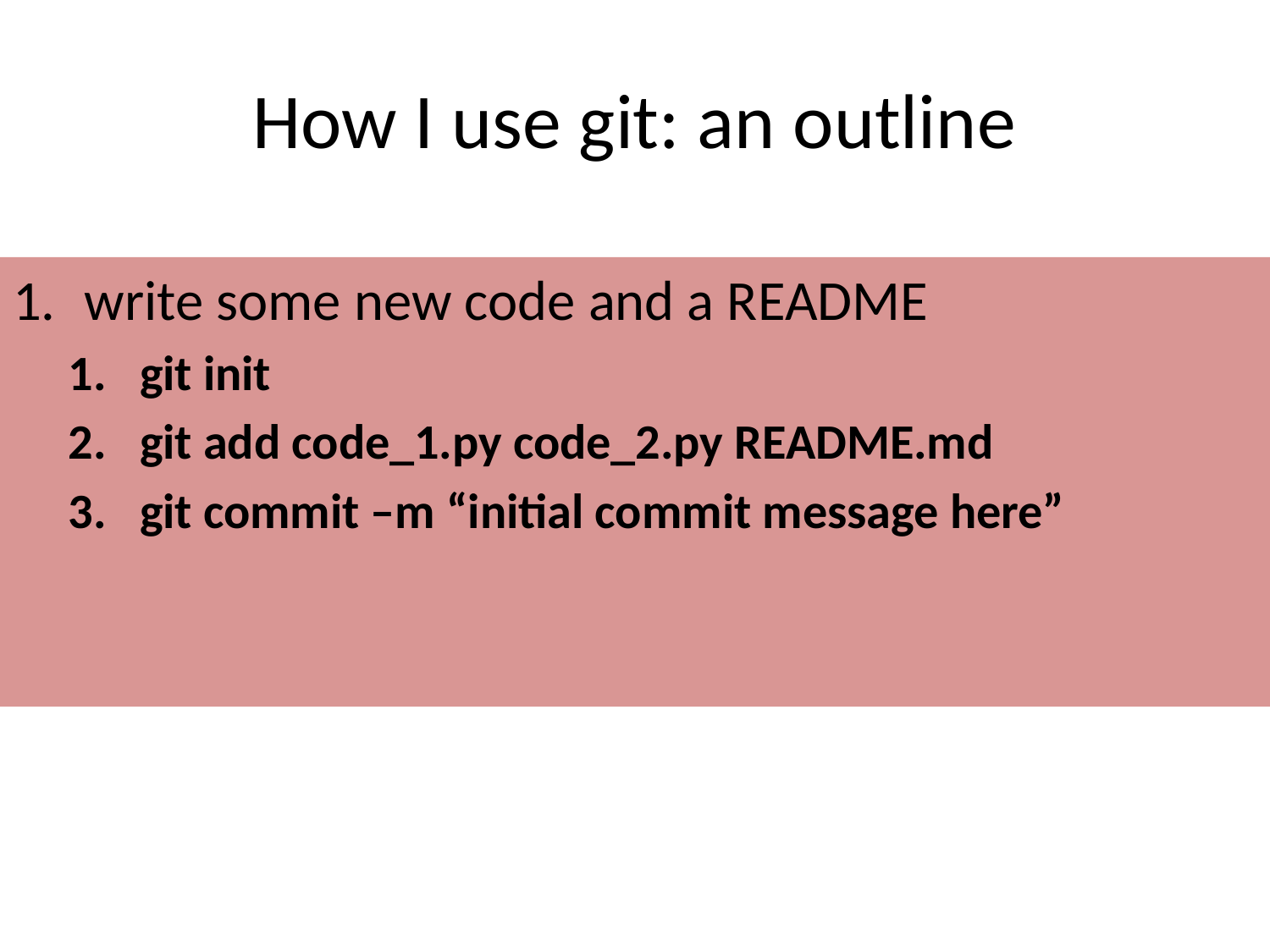

# How I use git: an outline
write some new code and a README
git init
git add code_1.py code_2.py README.md
git commit –m “initial commit message here”